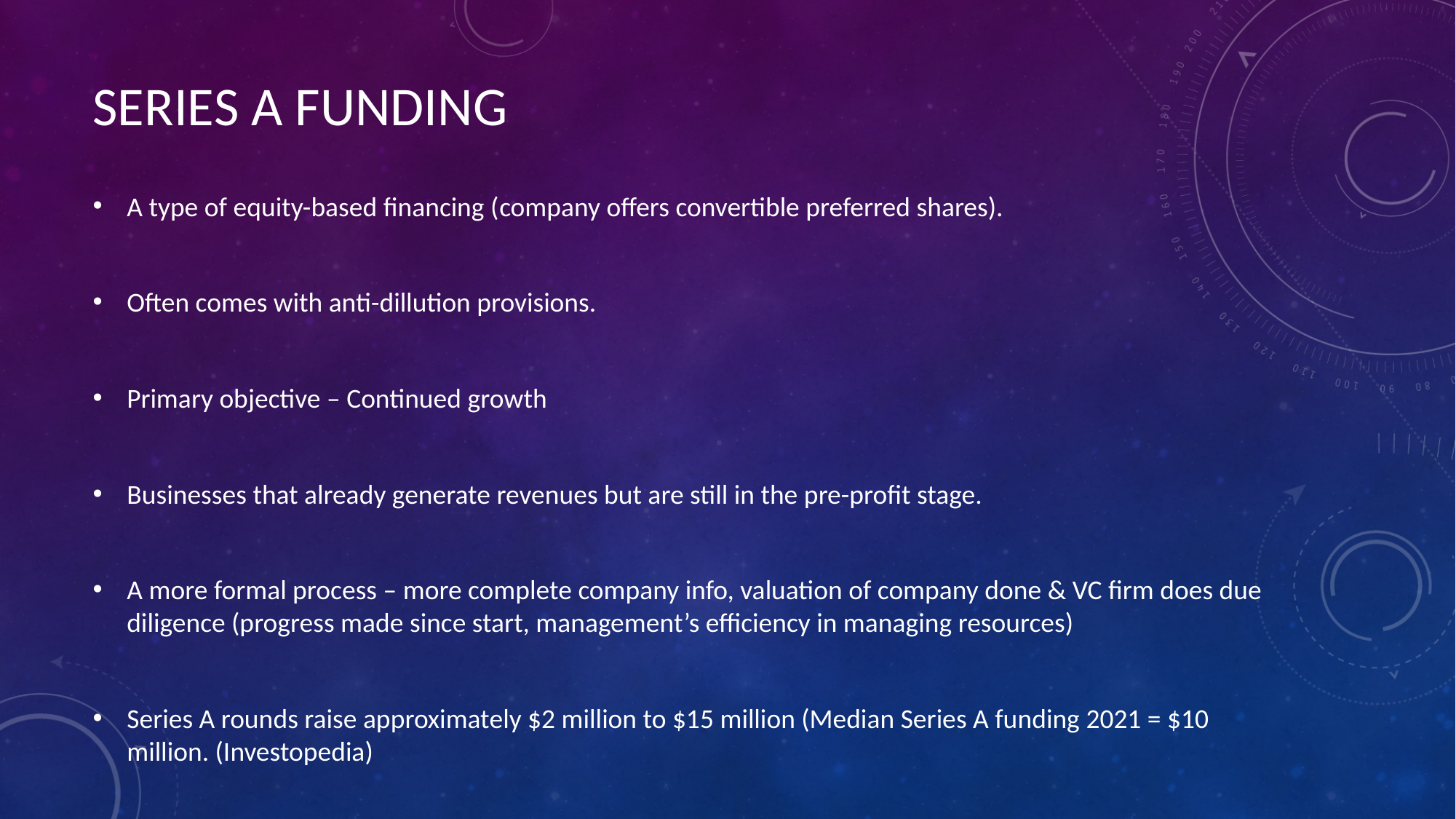

# Series a Funding
A type of equity-based financing (company offers convertible preferred shares).

Often comes with anti-dillution provisions.

Primary objective – Continued growth

Businesses that already generate revenues but are still in the pre-profit stage.

A more formal process – more complete company info, valuation of company done & VC firm does due diligence (progress made since start, management’s efficiency in managing resources)

Series A rounds raise approximately $2 million to $15 million (Median Series A funding 2021 = $10 million. (Investopedia)